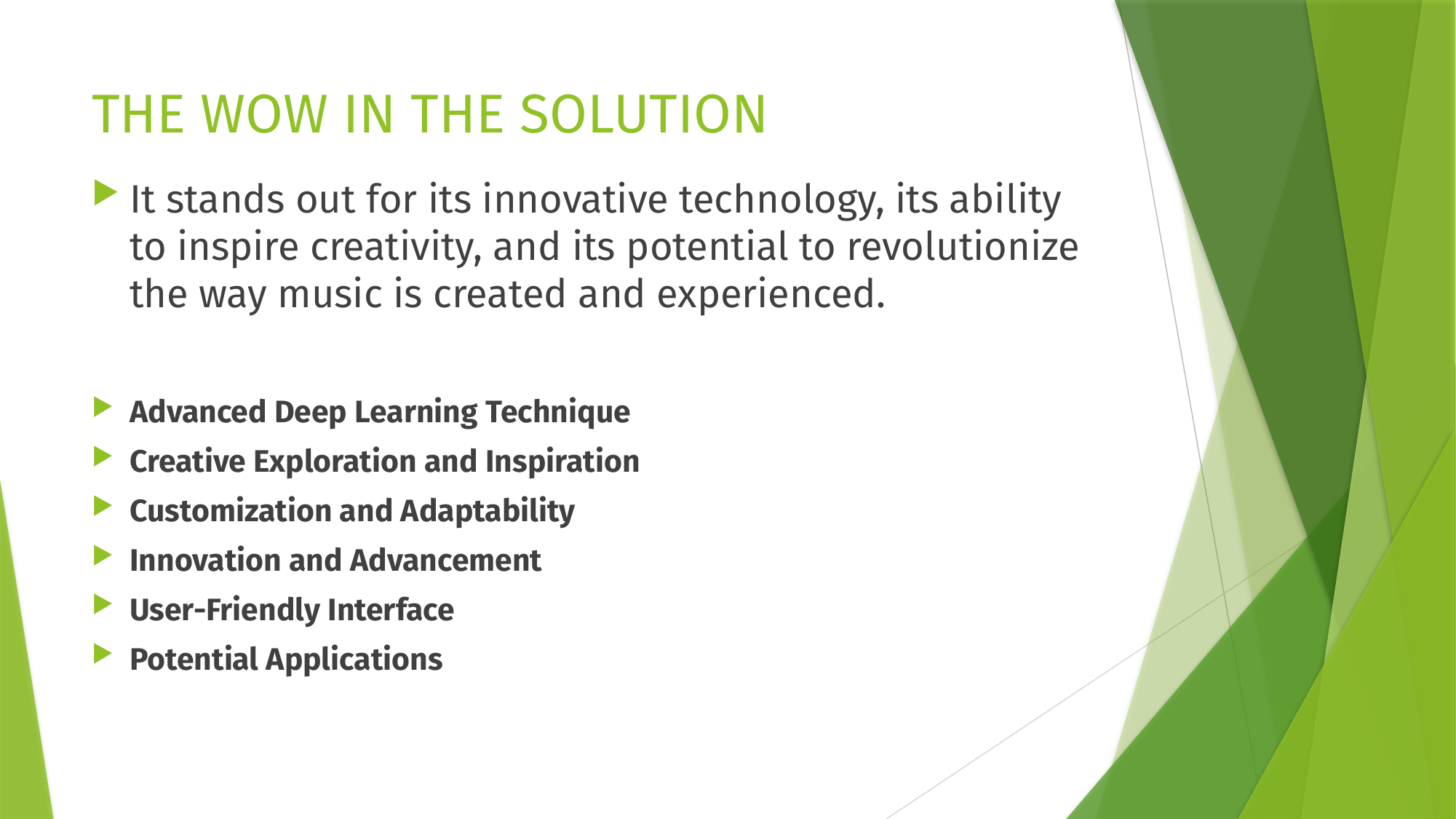

# THE WOW IN THE SOLUTION
It stands out for its innovative technology, its ability to inspire creativity, and its potential to revolutionize the way music is created and experienced.

Advanced Deep Learning Technique
Creative Exploration and Inspiration
Customization and Adaptability
Innovation and Advancement
User-Friendly Interface
Potential Applications